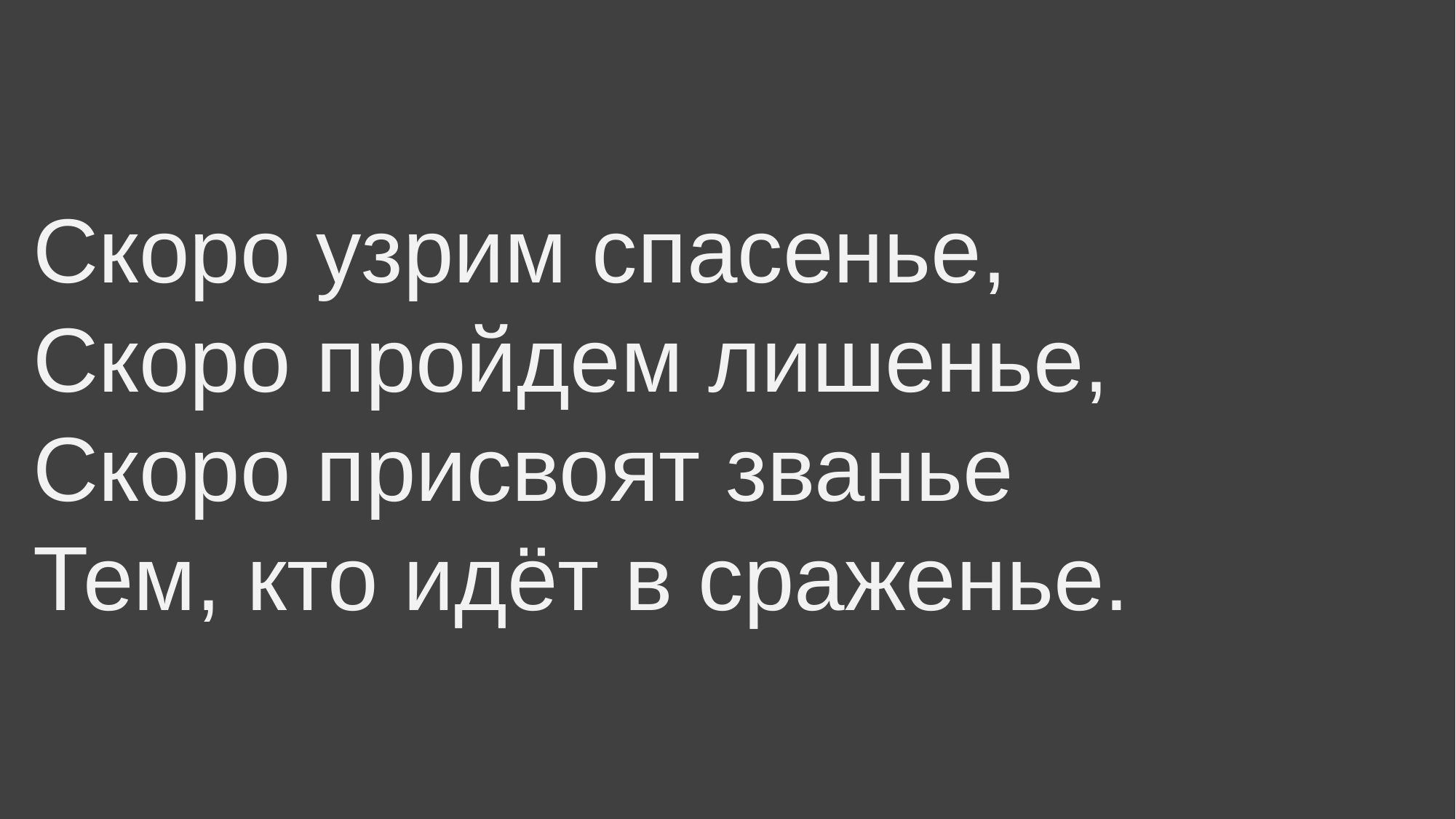

Скоро узрим спасенье,
Скоро пройдем лишенье,
Скоро присвоят званье
Тем, кто идёт в сраженье.